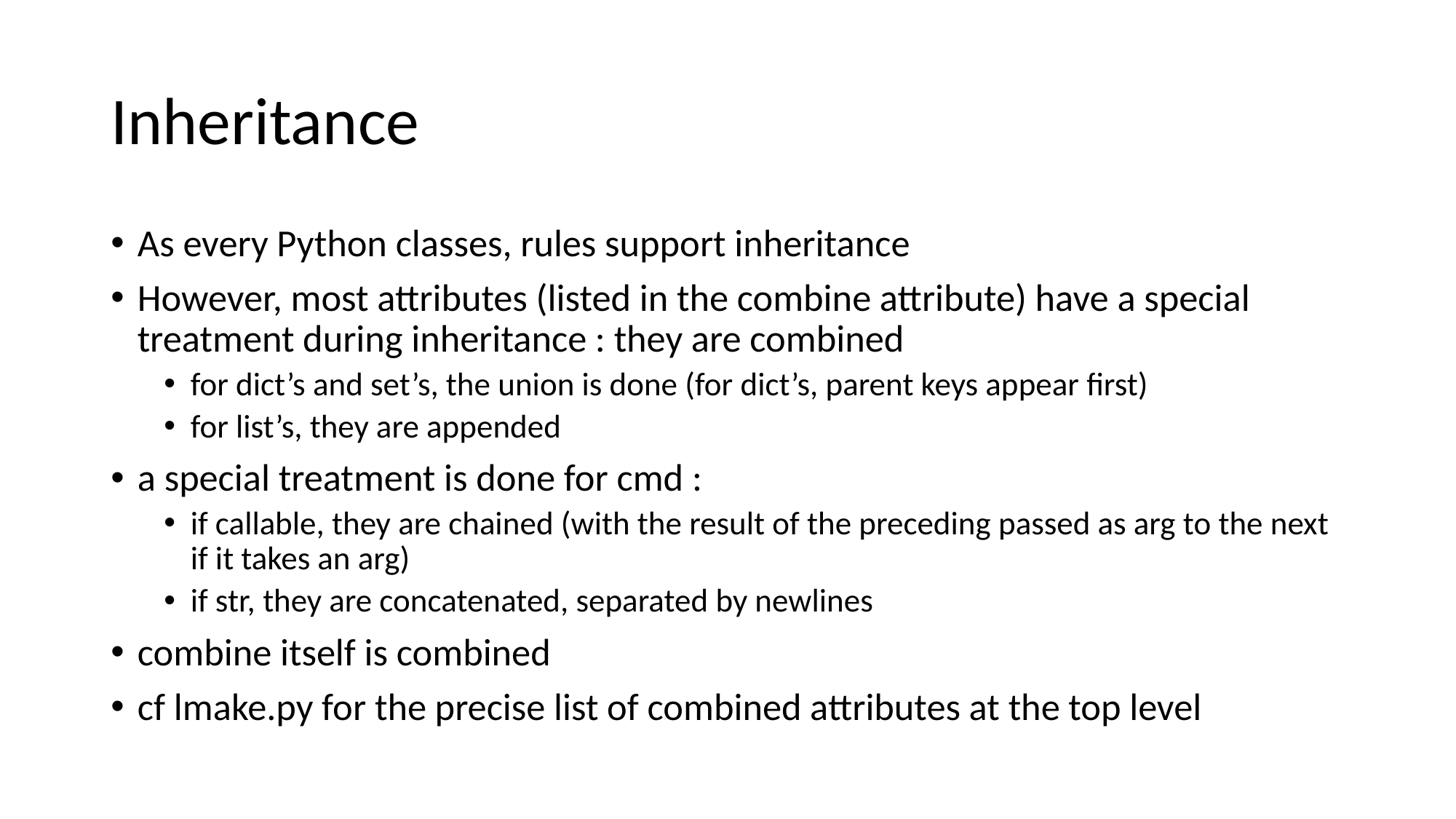

# Inheritance
As every Python classes, rules support inheritance
However, most attributes (listed in the combine attribute) have a special treatment during inheritance : they are combined
for dict’s and set’s, the union is done (for dict’s, parent keys appear first)
for list’s, they are appended
a special treatment is done for cmd :
if callable, they are chained (with the result of the preceding passed as arg to the next if it takes an arg)
if str, they are concatenated, separated by newlines
combine itself is combined
cf lmake.py for the precise list of combined attributes at the top level